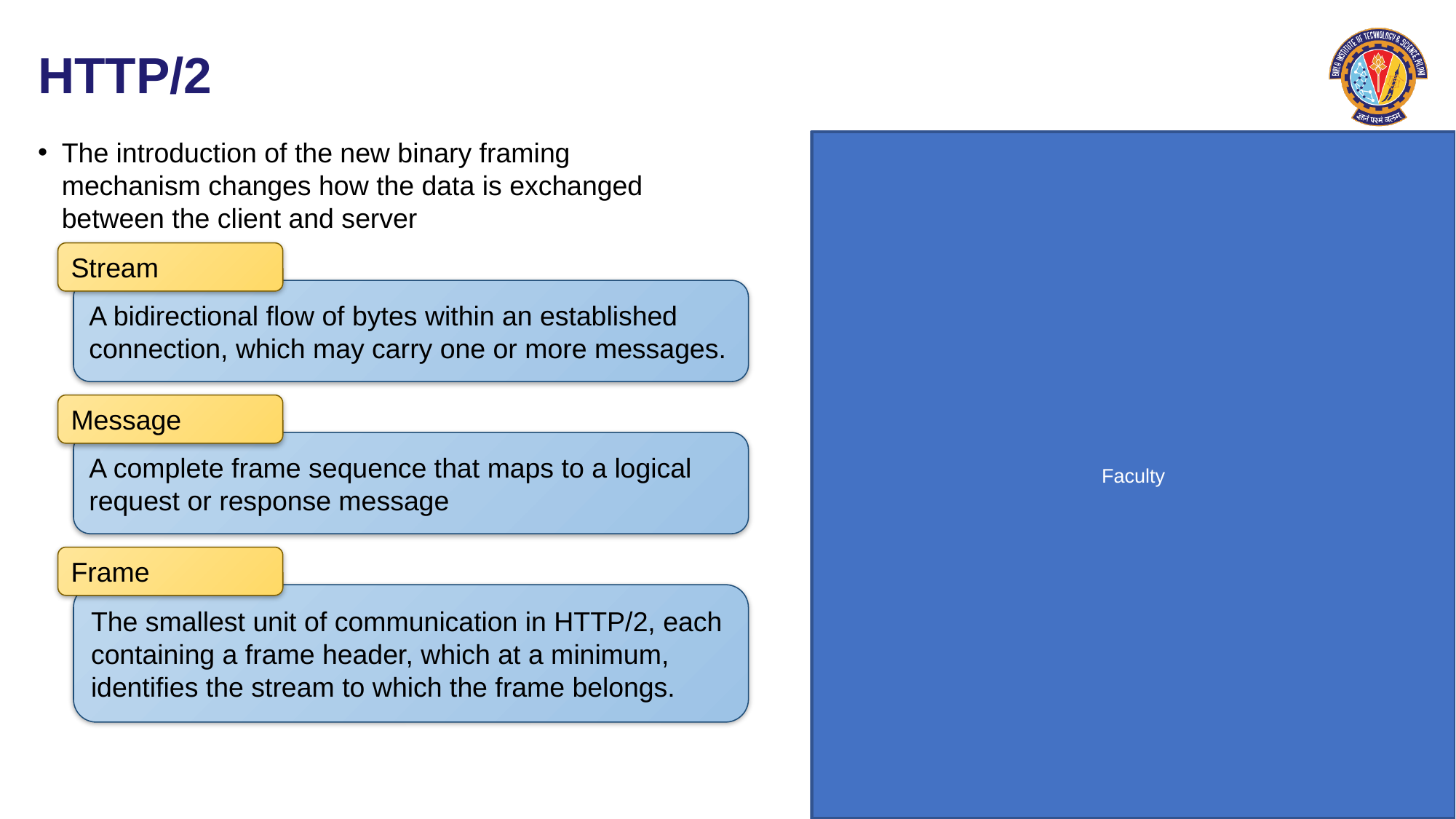

# HTTP/2
The introduction of the new binary framing mechanism changes how the data is exchanged between the client and server
Stream
A bidirectional flow of bytes within an established connection, which may carry one or more messages.
Message
A complete frame sequence that maps to a logical request or response message
Frame
The smallest unit of communication in HTTP/2, each containing a frame header, which at a minimum, identifies the stream to which the frame belongs.